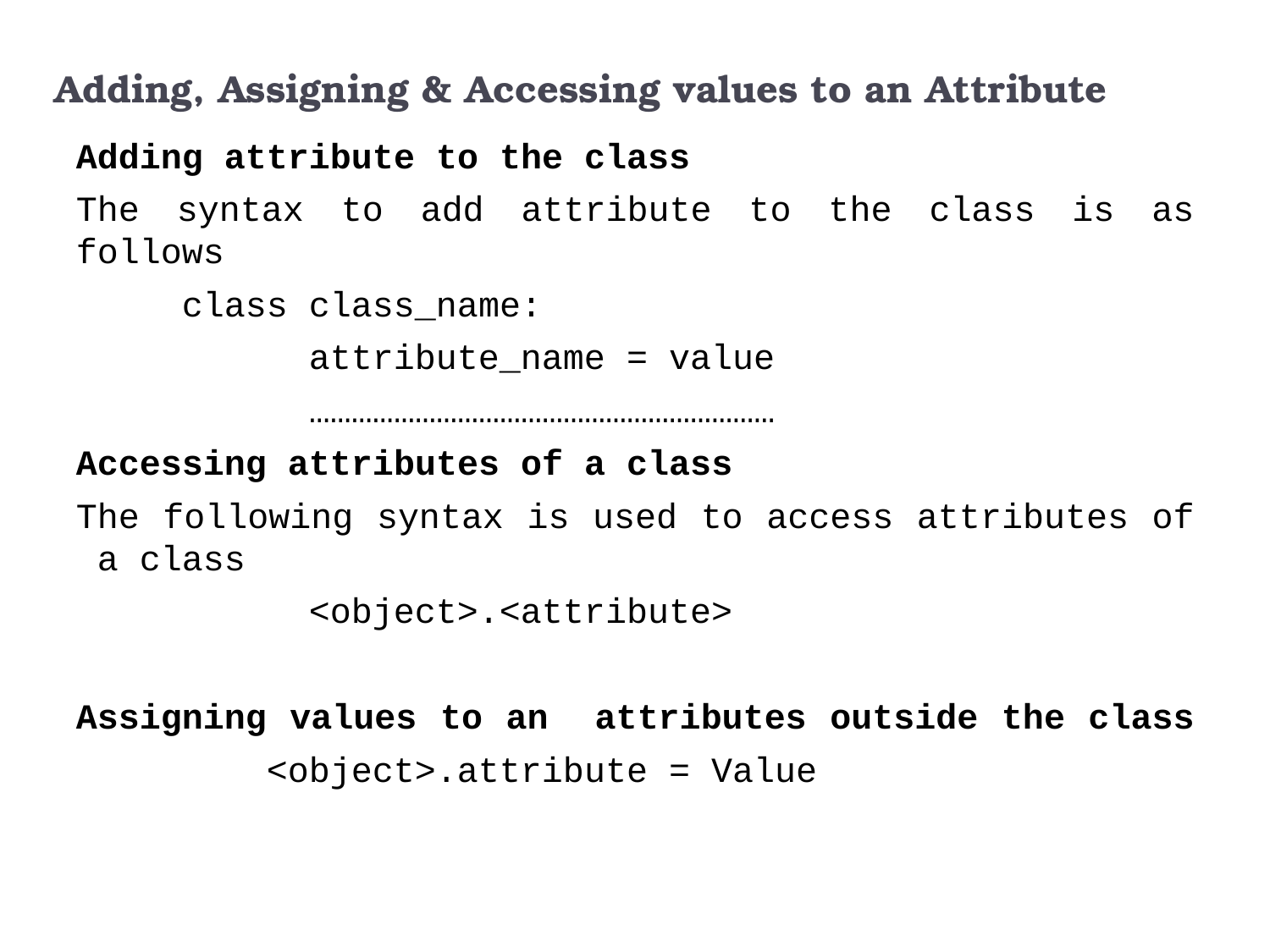

# Adding, Assigning & Accessing values to an Attribute
Adding attribute to the class
The syntax to add attribute to the class is as follows
     class class_name:
           attribute_name = value
           …………………………………………………………
Accessing attributes of a class
The following syntax is used to access attributes of  a class
           <object>.<attribute>

Assigning values to an  attributes outside the class
         <object>.attribute = Value